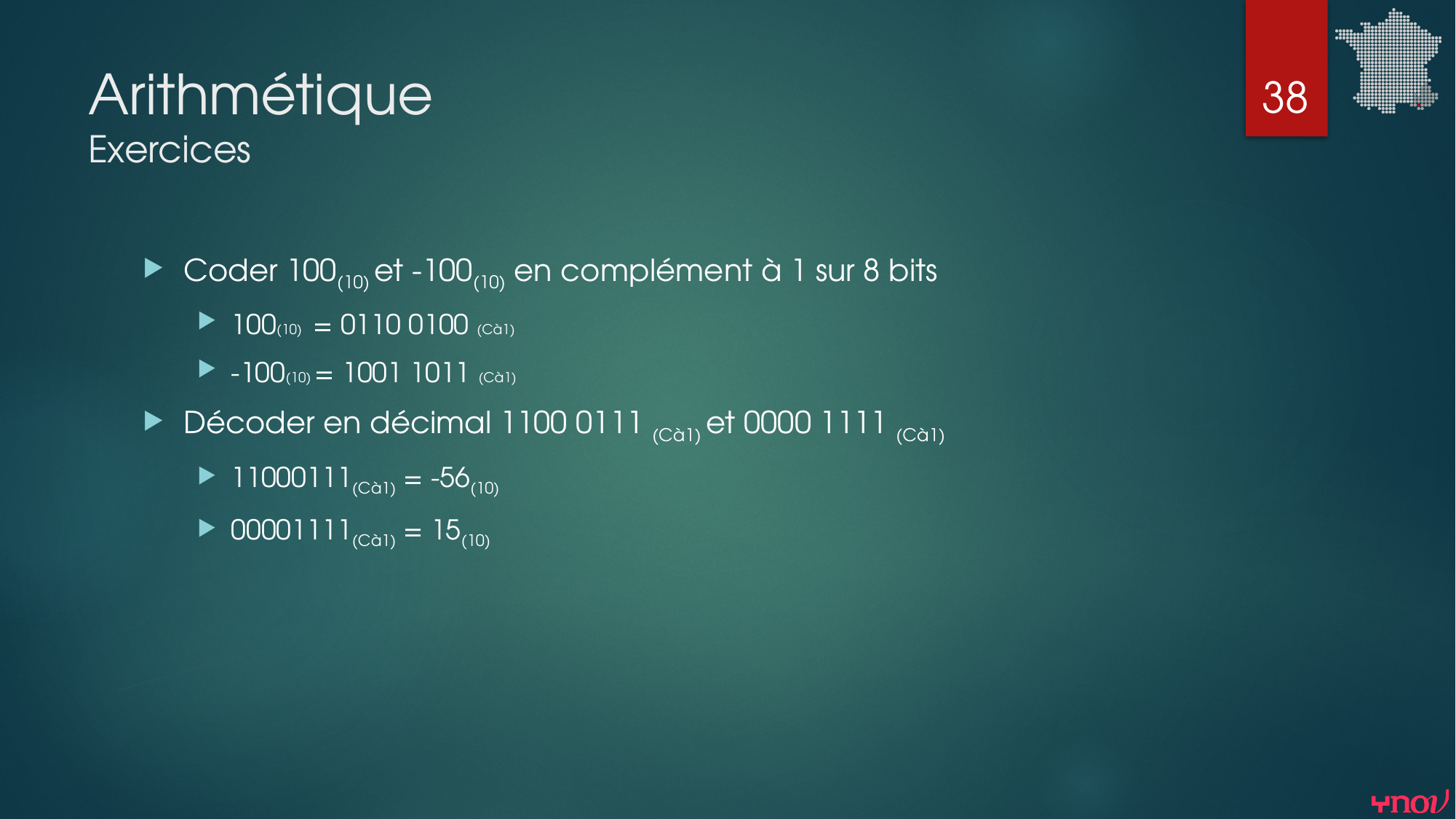

38
# Arithmétique Exercices
Coder 100(10) et -100(10) en complément à 1 sur 8 bits
100(10)   = 0110 0100 (Cà1)
-100(10) = 1001 1011 (Cà1)
Décoder en décimal 1100 0111 (Cà1) et 0000 1111 (Cà1)
11000111(Cà1) = -56(10)
00001111(Cà1) = 15(10)